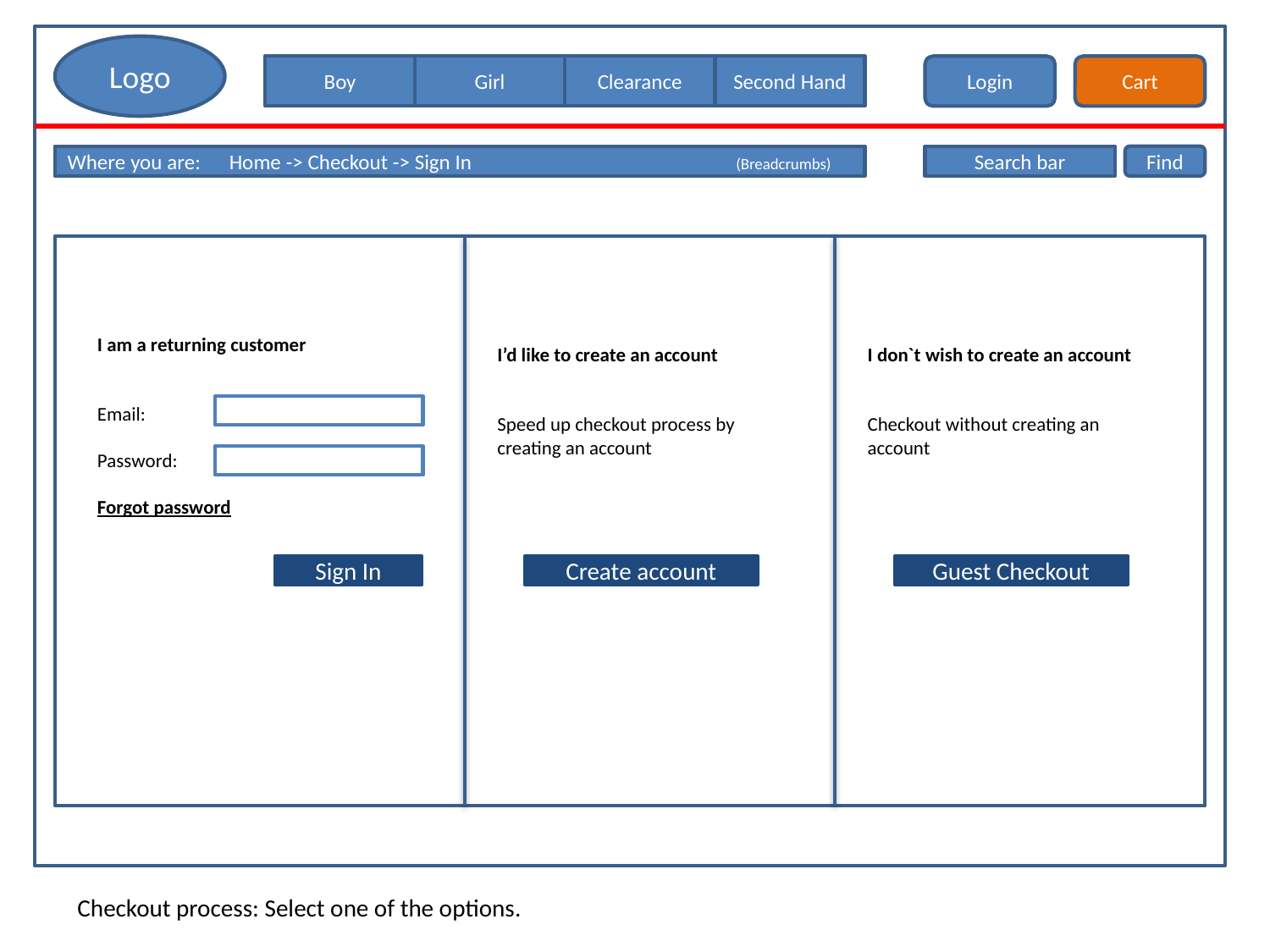

Logo
Boy
Girl
Clearance
Second Hand
Login
Cart
Where you are:	Home -> Checkout -> Sign In	(Breadcrumbs)
Search bar
Find

I am a returning customer

Email:

Password:

Forgot password
I’d like to create an account

Speed up checkout process by creating an account
I don`t wish to create an account

Checkout without creating an account

Sign In
Create account
Guest Checkout
Checkout process: Select one of the options.